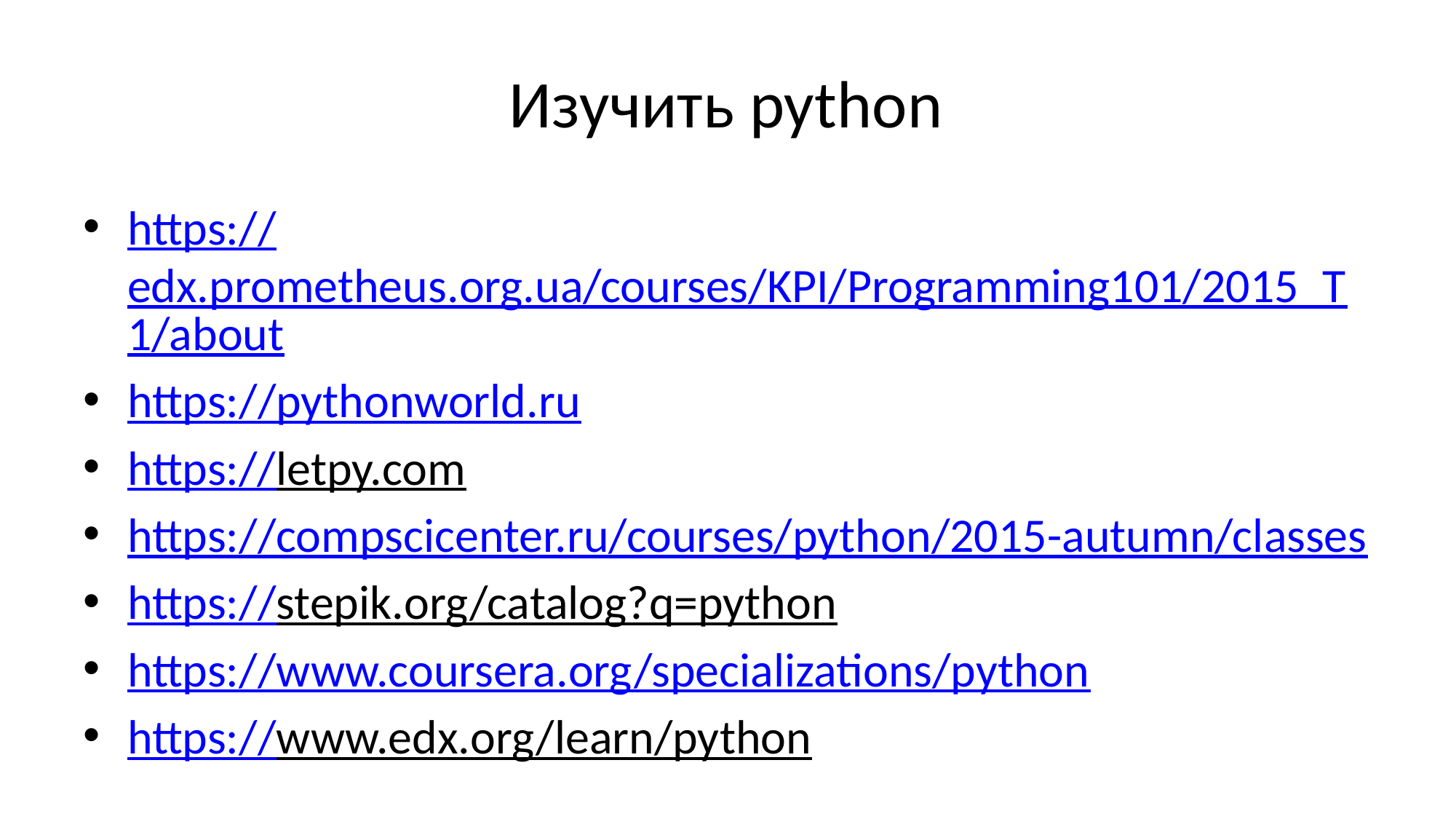

# Изучить python
https://edx.prometheus.org.ua/courses/KPI/Programming101/2015_T1/about
https://pythonworld.ru
https://letpy.com
https://compscicenter.ru/courses/python/2015-autumn/classes
https://stepik.org/catalog?q=python
https://www.coursera.org/specializations/python
https://www.edx.org/learn/python